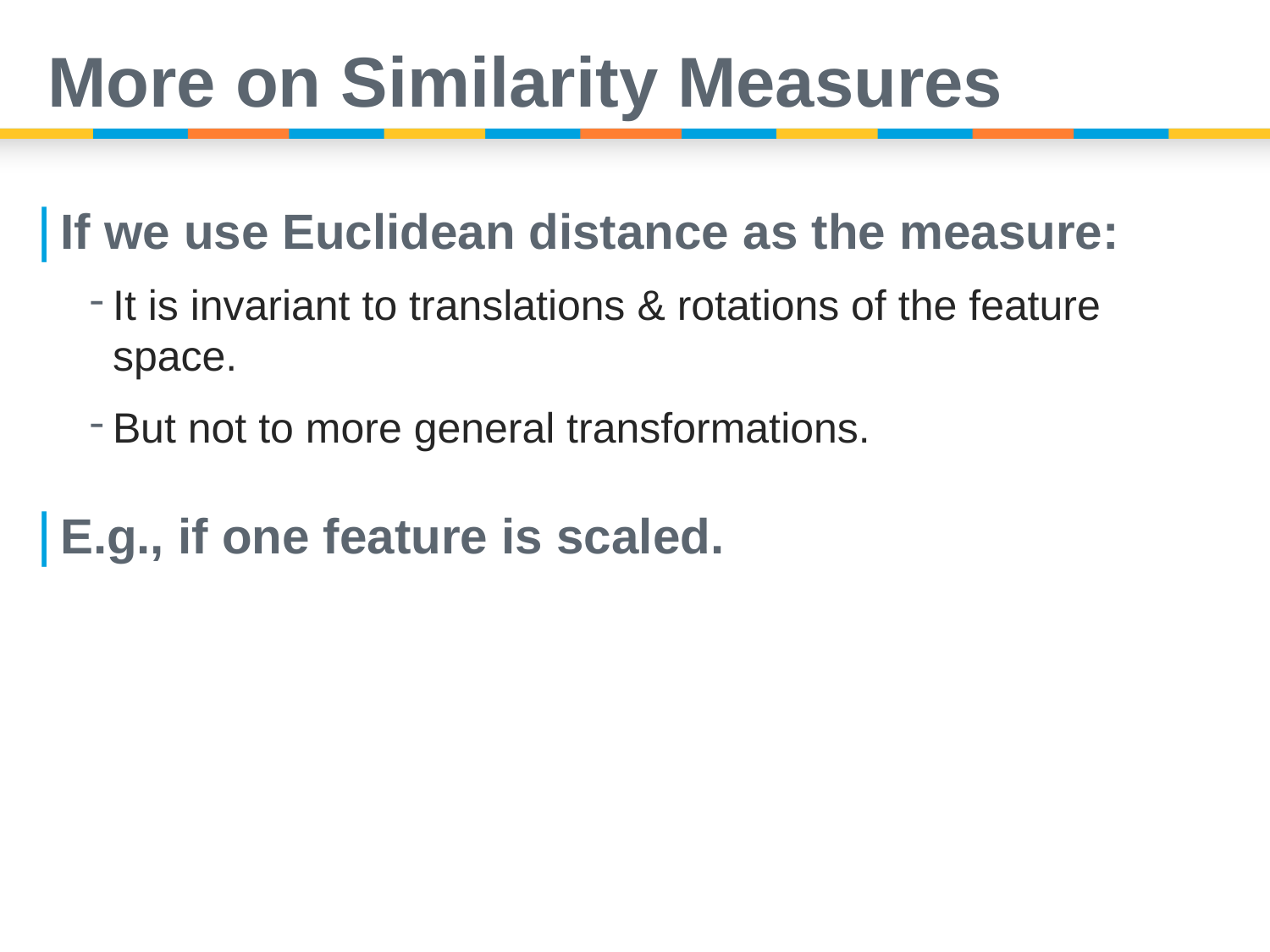

# More on Similarity Measures
If we use Euclidean distance as the measure:
It is invariant to translations & rotations of the feature space.
But not to more general transformations.
E.g., if one feature is scaled.